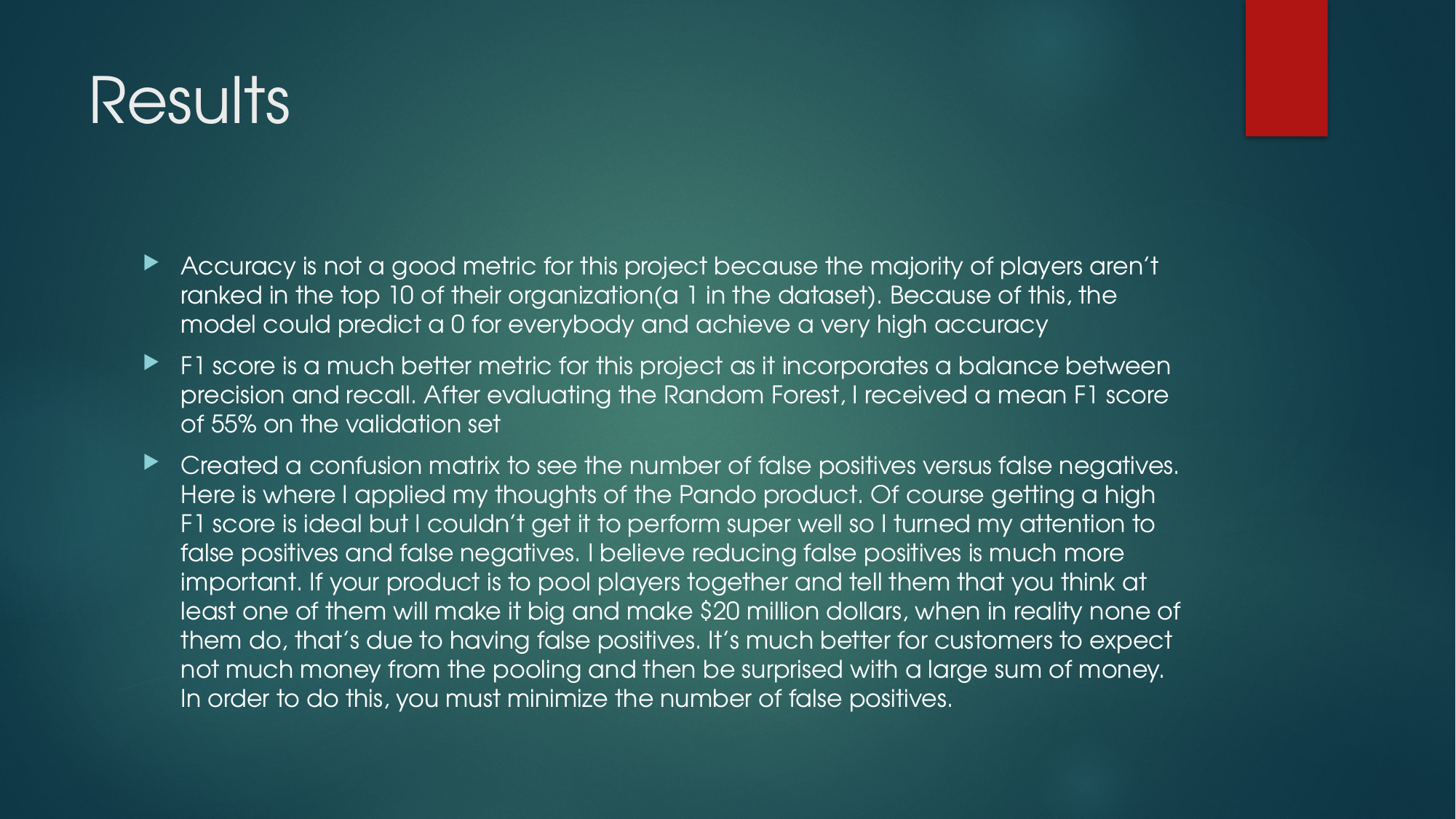

# Results
Accuracy is not a good metric for this project because the majority of players aren’t ranked in the top 10 of their organization(a 1 in the dataset). Because of this, the model could predict a 0 for everybody and achieve a very high accuracy
F1 score is a much better metric for this project as it incorporates a balance between precision and recall. After evaluating the Random Forest, I received a mean F1 score of 55% on the validation set
Created a confusion matrix to see the number of false positives versus false negatives. Here is where I applied my thoughts of the Pando product. Of course getting a high F1 score is ideal but I couldn’t get it to perform super well so I turned my attention to false positives and false negatives. I believe reducing false positives is much more important. If your product is to pool players together and tell them that you think at least one of them will make it big and make $20 million dollars, when in reality none of them do, that’s due to having false positives. It’s much better for customers to expect not much money from the pooling and then be surprised with a large sum of money. In order to do this, you must minimize the number of false positives.